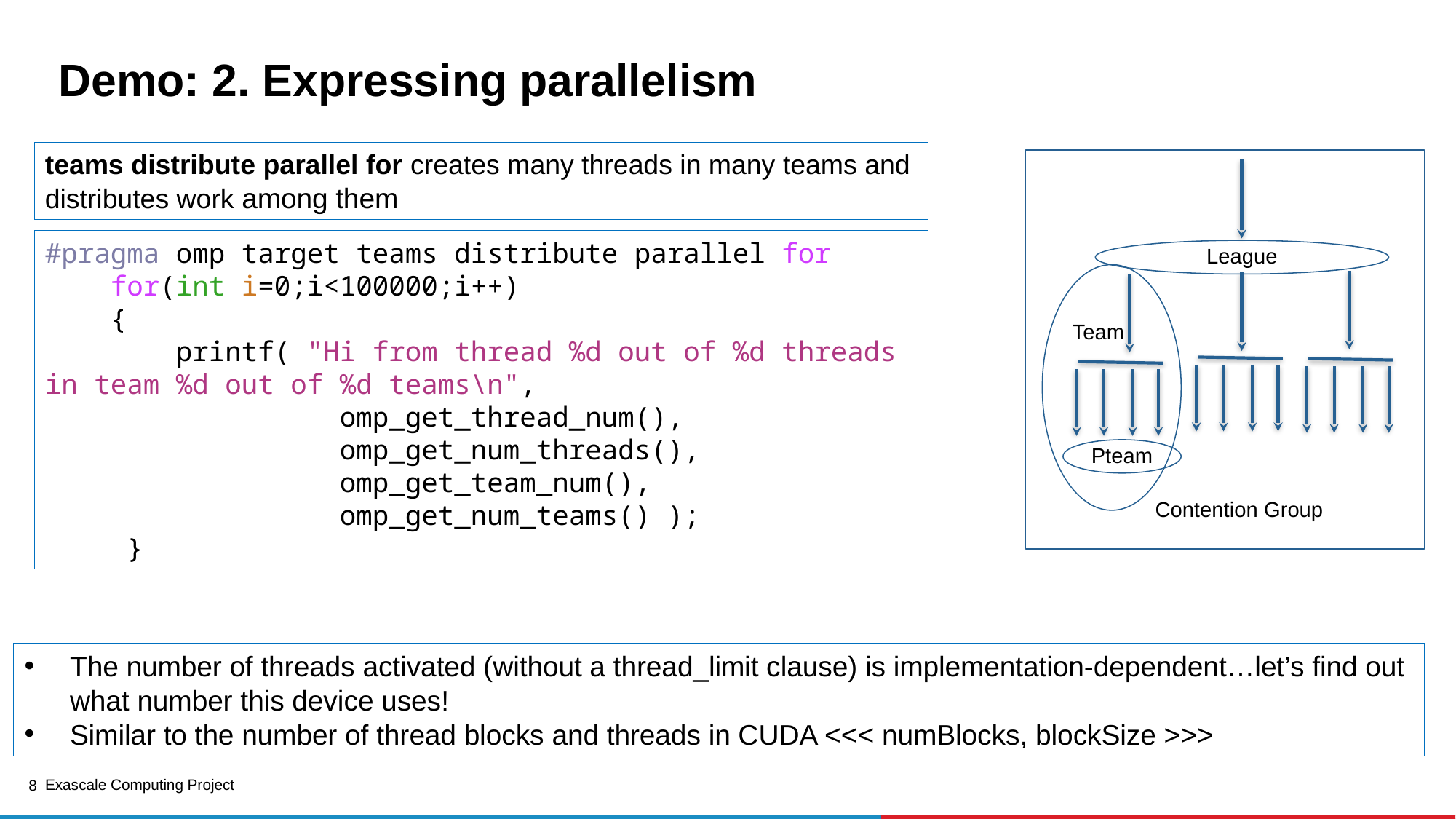

# Demo: 2. Expressing parallelism
teams distribute parallel for creates many threads in many teams and distributes work among them

#pragma omp target teams distribute parallel for
    for(int i=0;i<100000;i++)
    {
        printf( "Hi from thread %d out of %d threads in team %d out of %d teams\n",
                  omp_get_thread_num(),
                  omp_get_num_threads(),
                  omp_get_team_num(),
                  omp_get_num_teams() );
     }
League

Team
Pteam
Contention Group
The number of threads activated (without a thread_limit clause) is implementation-dependent…let’s find out what number this device uses!
Similar to the number of thread blocks and threads in CUDA <<< numBlocks, blockSize >>>